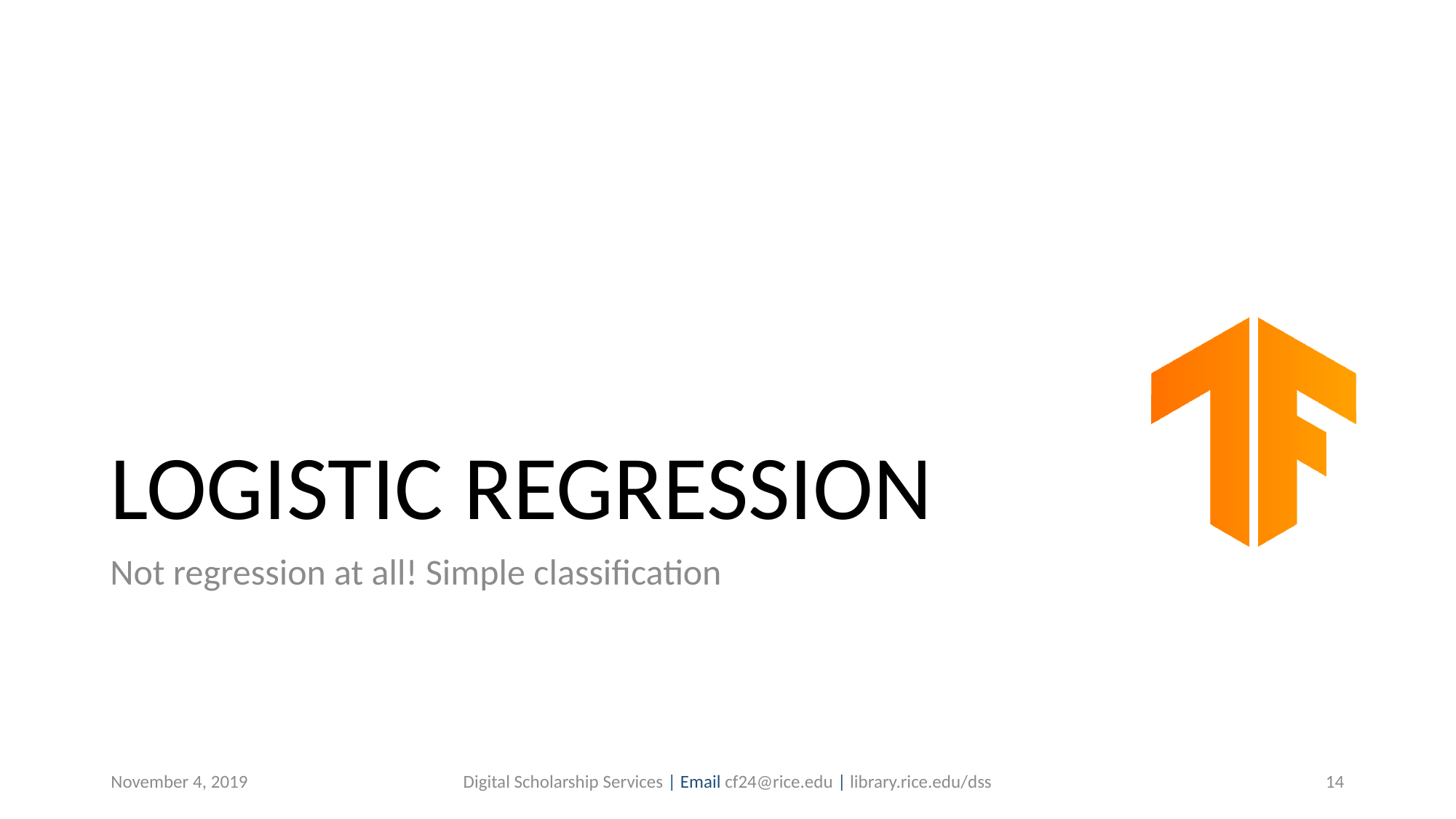

# LOGISTIC REGRESSION
Not regression at all! Simple classification
November 4, 2019
Digital Scholarship Services | Email cf24@rice.edu | library.rice.edu/dss
14